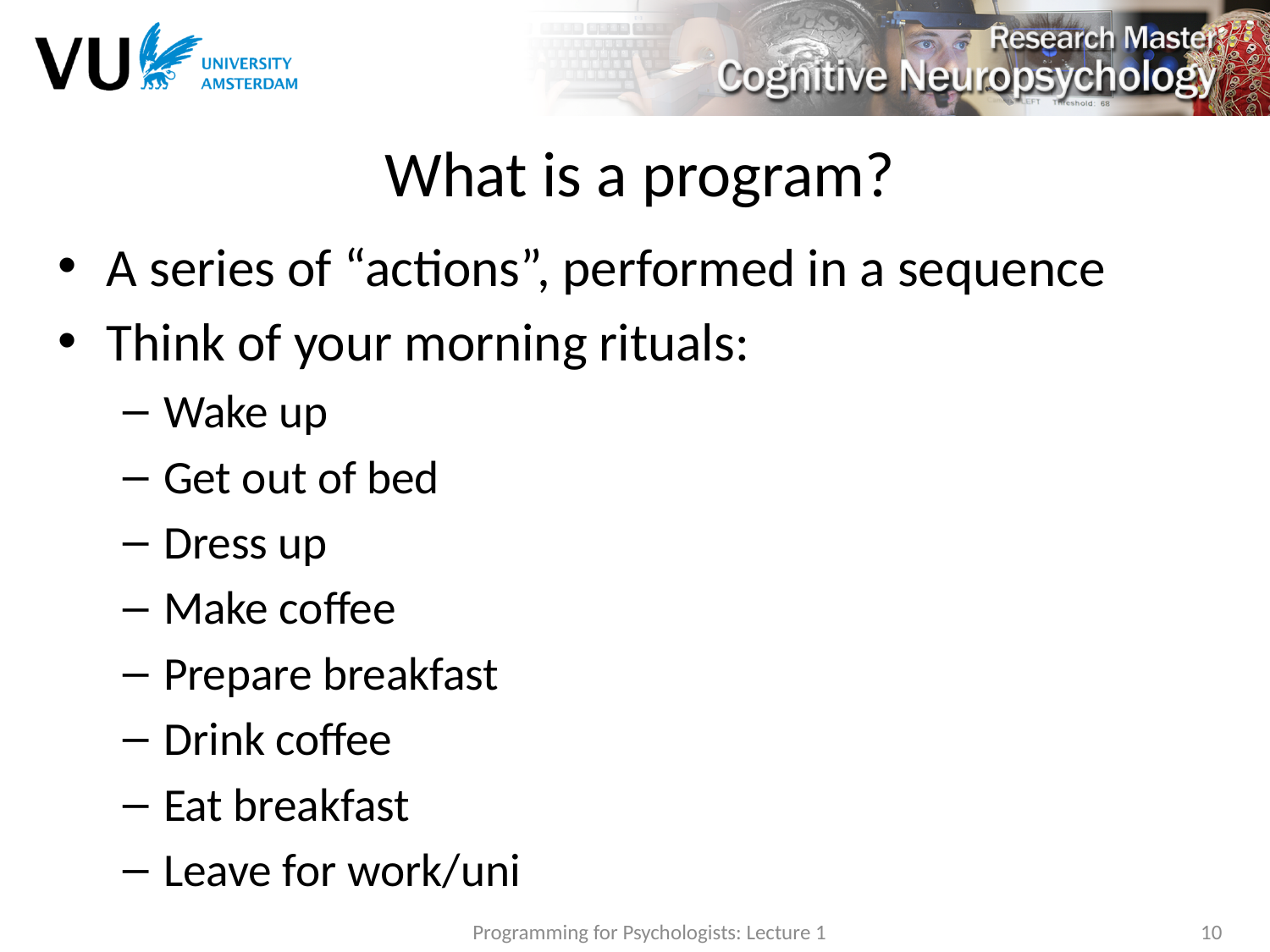

# What is a program?
A series of “actions”, performed in a sequence
Think of your morning rituals:
Wake up
Get out of bed
Dress up
Make coffee
Prepare breakfast
Drink coffee
Eat breakfast
Leave for work/uni
Programming for Psychologists: Lecture 1
10